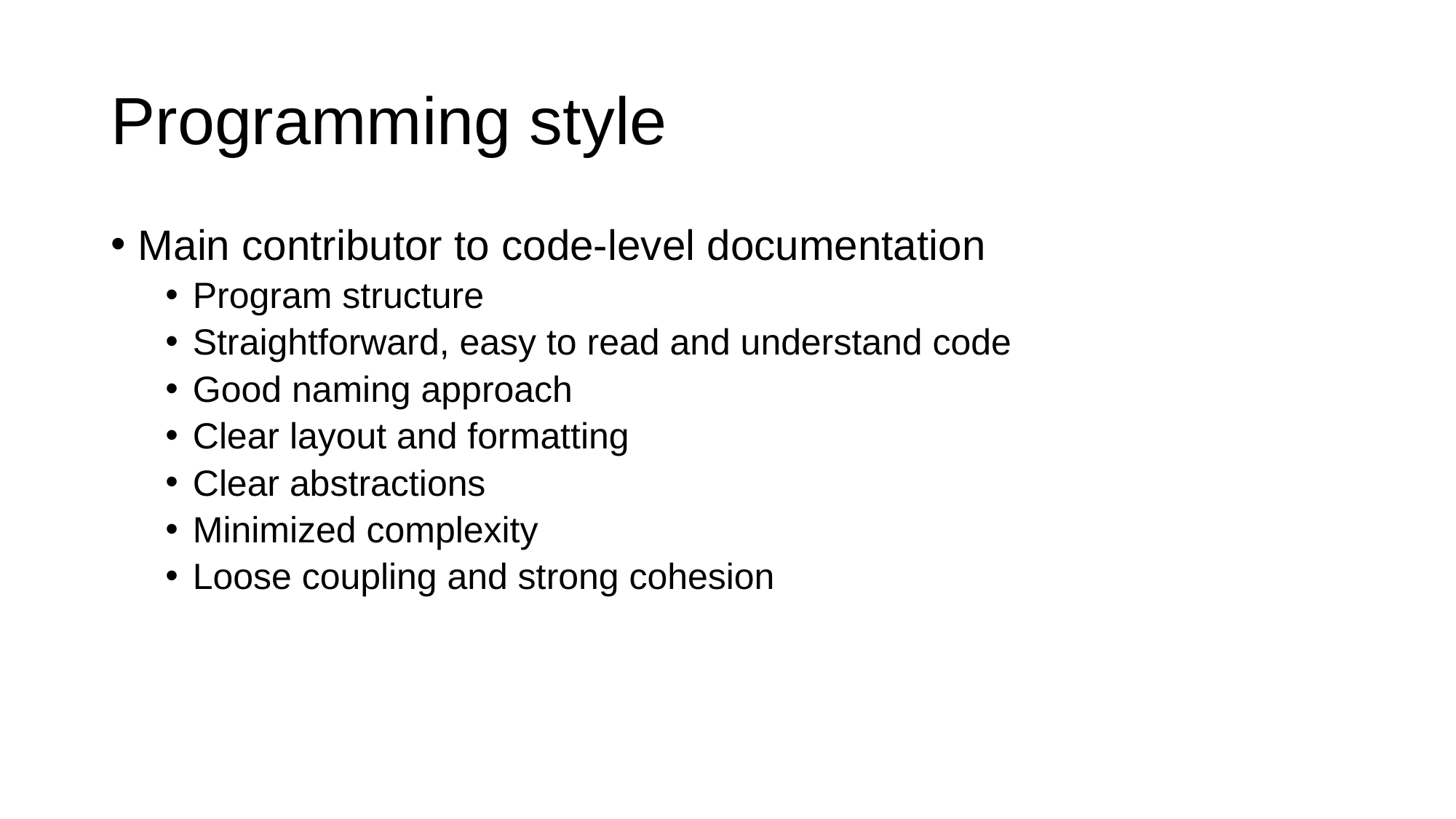

# Programming style
Main contributor to code-level documentation
Program structure
Straightforward, easy to read and understand code
Good naming approach
Clear layout and formatting
Clear abstractions
Minimized complexity
Loose coupling and strong cohesion